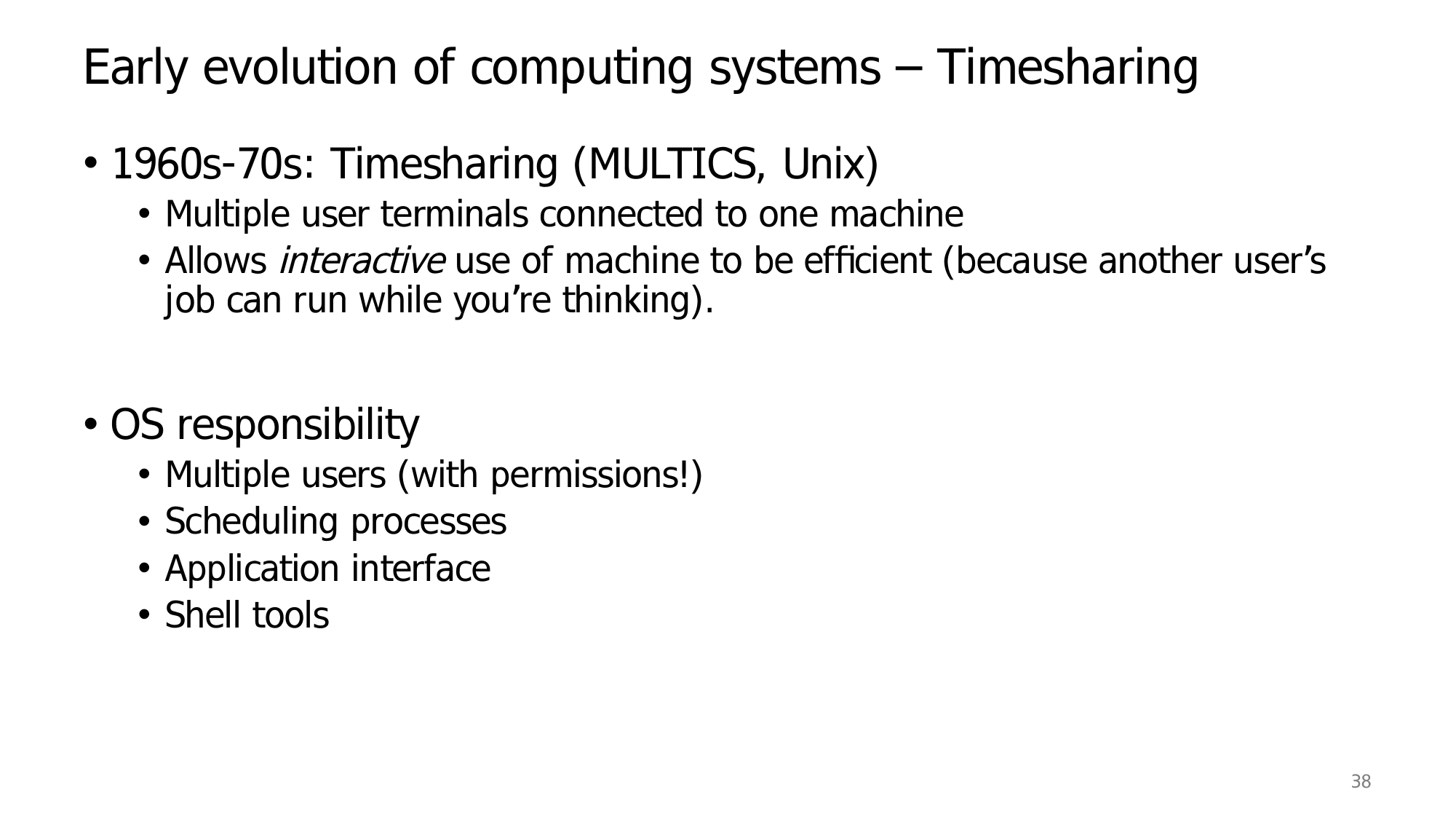

# Early evolution of computing systems – Timesharing
1960s-70s: Timesharing (MULTICS, Unix)
Multiple user terminals connected to one machine
Allows interactive use of machine to be efficient (because another user’s job can run while you’re thinking).

OS responsibility
Multiple users (with permissions!)
Scheduling processes
Application interface
Shell tools
38